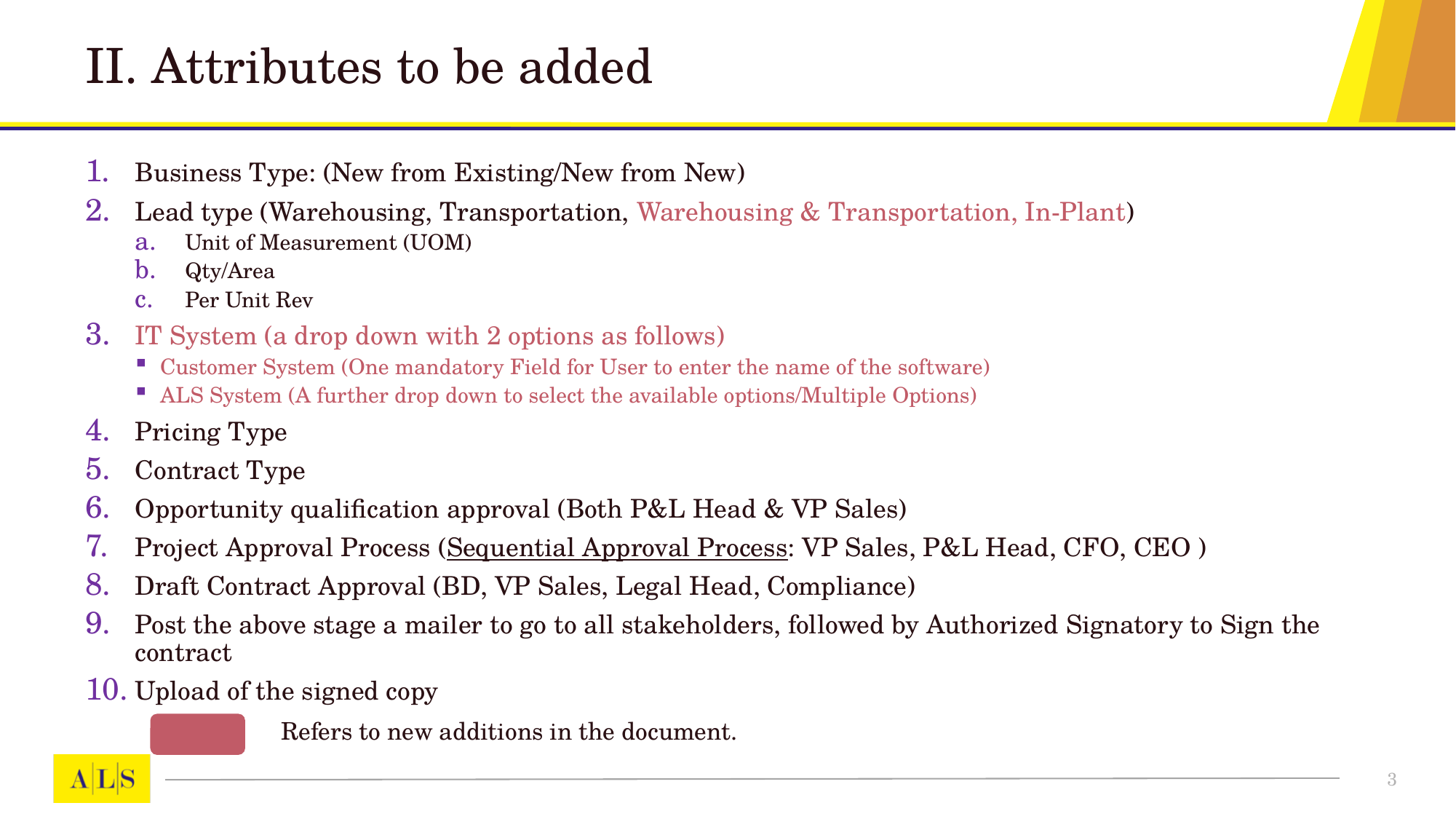

# II. Attributes to be added
Business Type: (New from Existing/New from New)
Lead type (Warehousing, Transportation, Warehousing & Transportation, In-Plant)
Unit of Measurement (UOM)
Qty/Area
Per Unit Rev
IT System (a drop down with 2 options as follows)
Customer System (One mandatory Field for User to enter the name of the software)
ALS System (A further drop down to select the available options/Multiple Options)
Pricing Type
Contract Type
Opportunity qualification approval (Both P&L Head & VP Sales)
Project Approval Process (Sequential Approval Process: VP Sales, P&L Head, CFO, CEO )
Draft Contract Approval (BD, VP Sales, Legal Head, Compliance)
Post the above stage a mailer to go to all stakeholders, followed by Authorized Signatory to Sign the contract
Upload of the signed copy
Refers to new additions in the document.

3